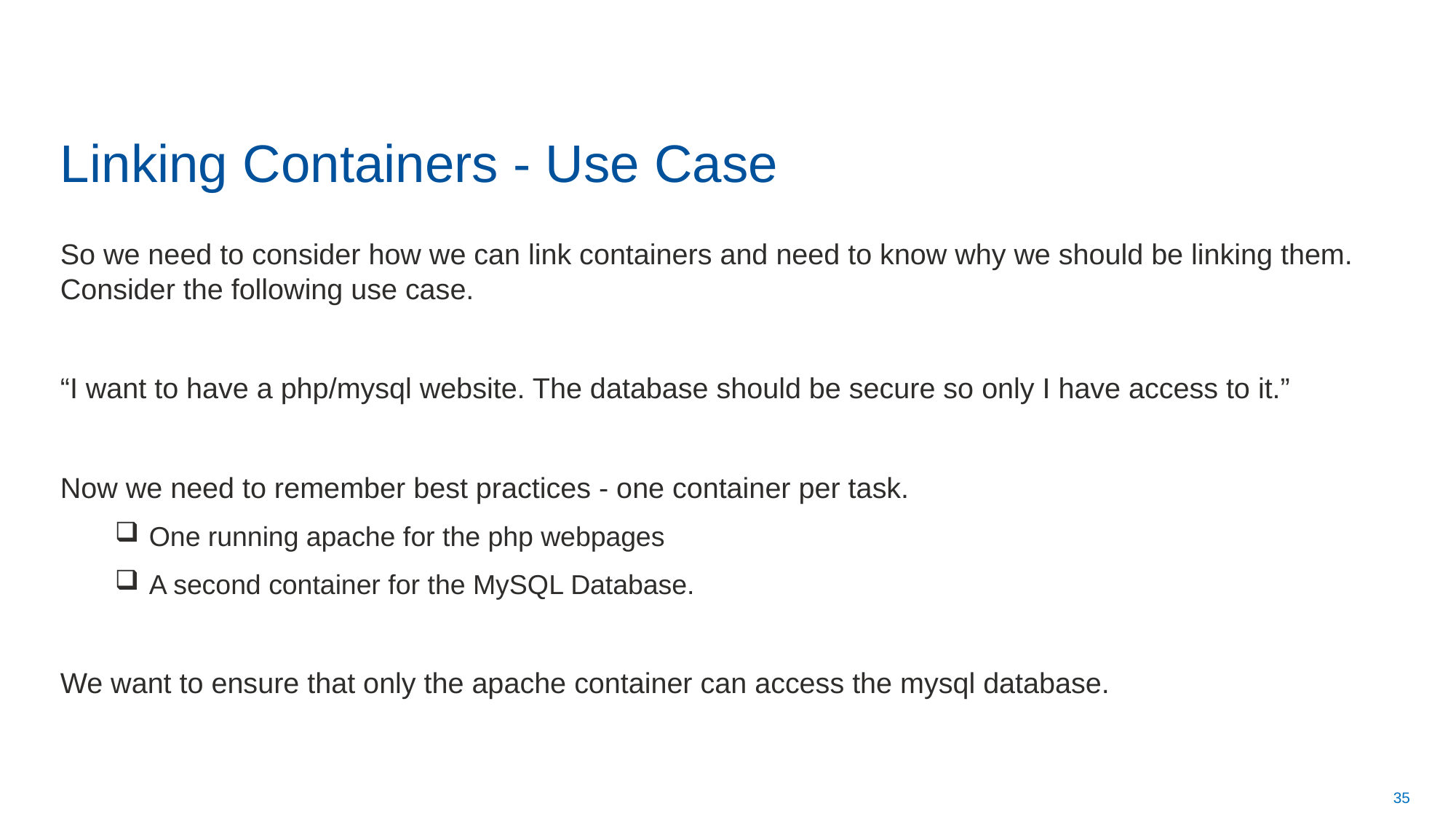

# Linking Containers - Use Case
So we need to consider how we can link containers and need to know why we should be linking them. Consider the following use case.

“I want to have a php/mysql website. The database should be secure so only I have access to it.”

Now we need to remember best practices - one container per task.
One running apache for the php webpages
A second container for the MySQL Database.

We want to ensure that only the apache container can access the mysql database.